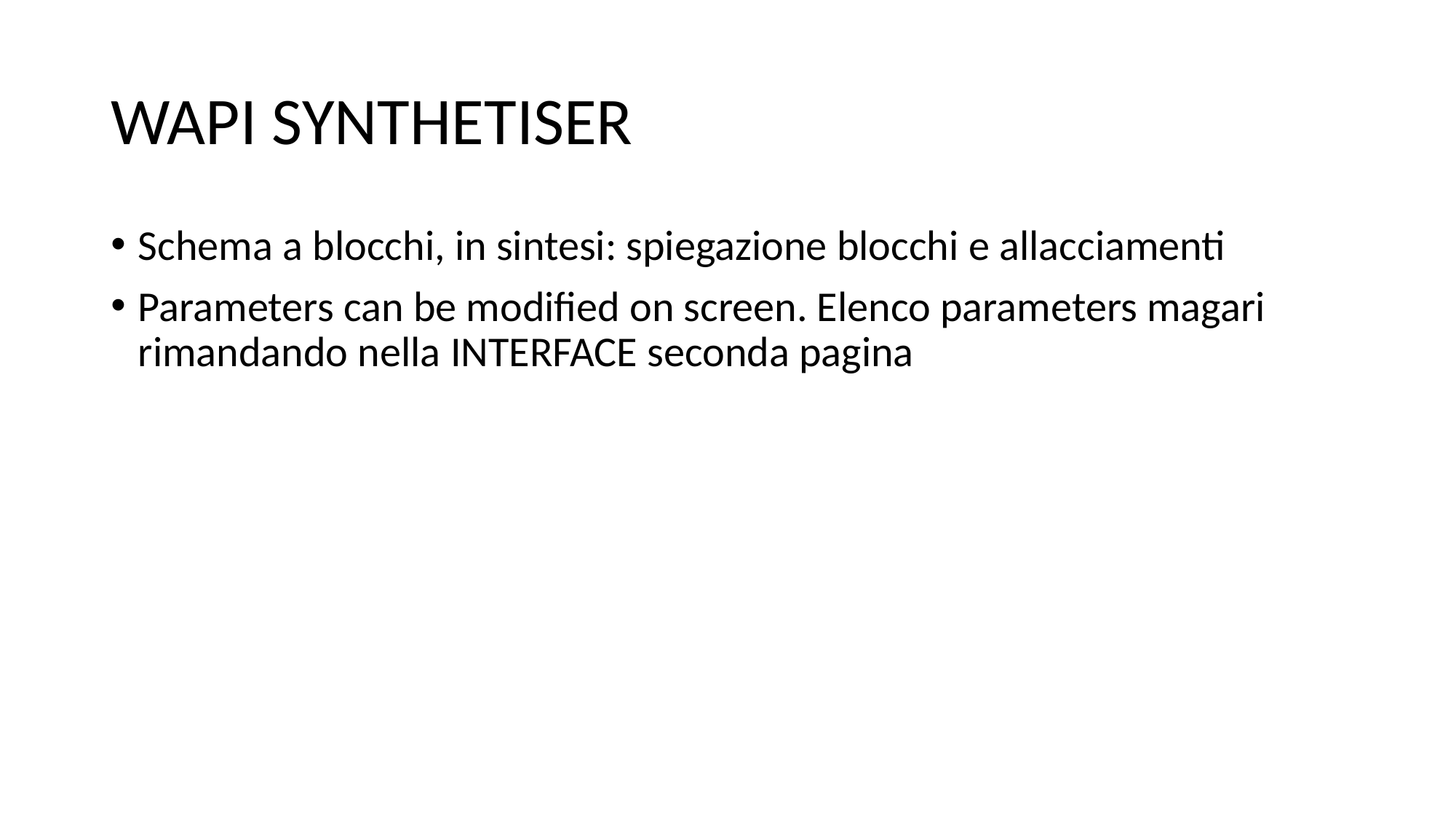

# WAPI SYNTHETISER
Schema a blocchi, in sintesi: spiegazione blocchi e allacciamenti
Parameters can be modified on screen. Elenco parameters magari rimandando nella INTERFACE seconda pagina